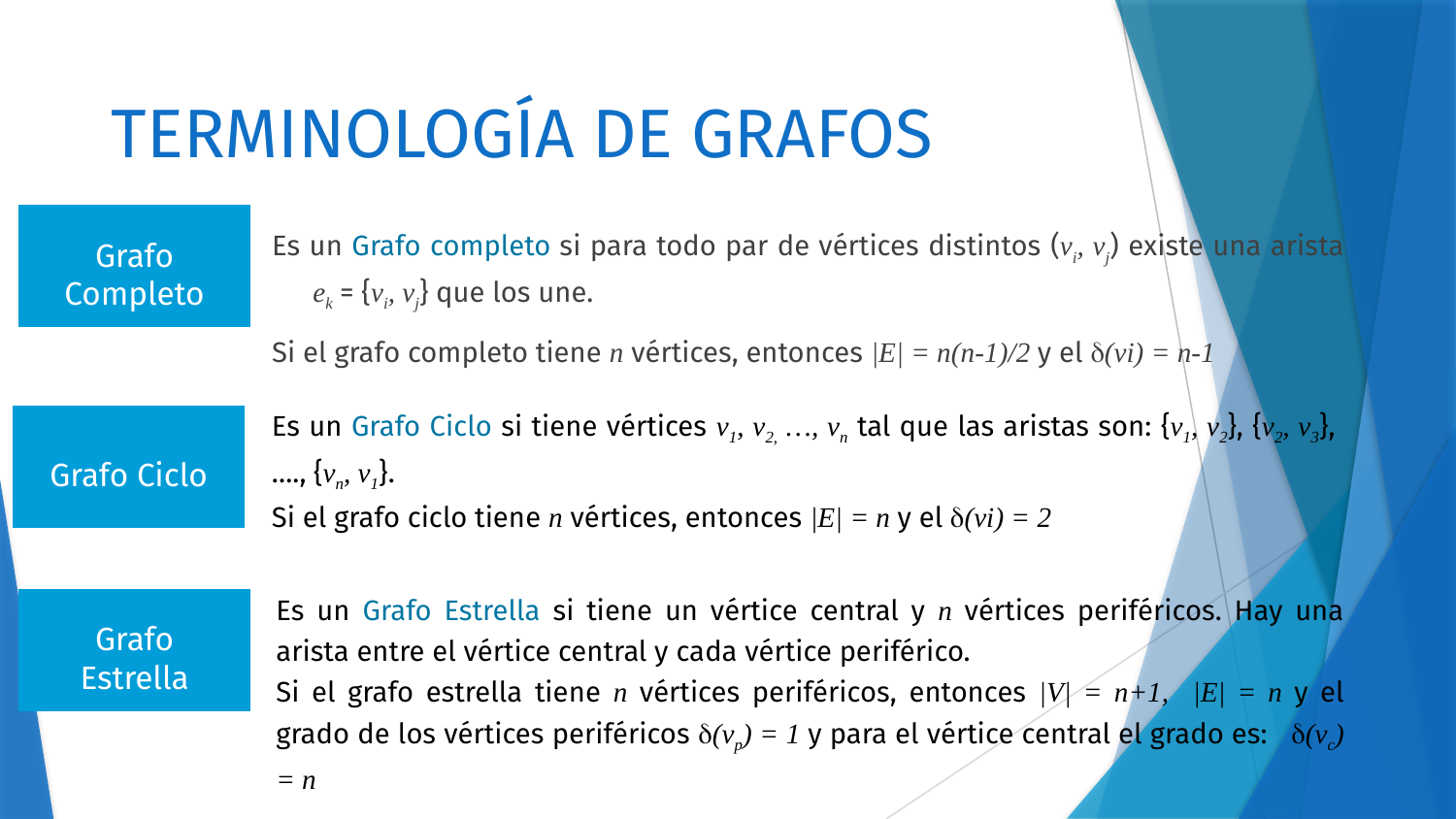

# TERMINOLOGÍA DE GRAFOS
Es un Grafo completo si para todo par de vértices distintos (vi, vj) existe una arista ek = {vi, vj} que los une.
Si el grafo completo tiene n vértices, entonces |E| = n(n-1)/2 y el δ(vi) = n-1
Grafo Completo
Es un Grafo Ciclo si tiene vértices v1, v2, …, vn tal que las aristas son: {v1, v2}, {v2, v3},  …., {vn, v1}.
Si el grafo ciclo tiene n vértices, entonces |E| = n y el δ(vi) = 2
Grafo Ciclo
Es un Grafo Estrella si tiene un vértice central y n vértices periféricos. Hay una arista entre el vértice central y cada vértice periférico.
Si el grafo estrella tiene n vértices periféricos, entonces |V| = n+1,  |E| = n y el grado de los vértices periféricos δ(vp) = 1 y para el vértice central el grado es:   δ(vc) = n
Grafo Estrella